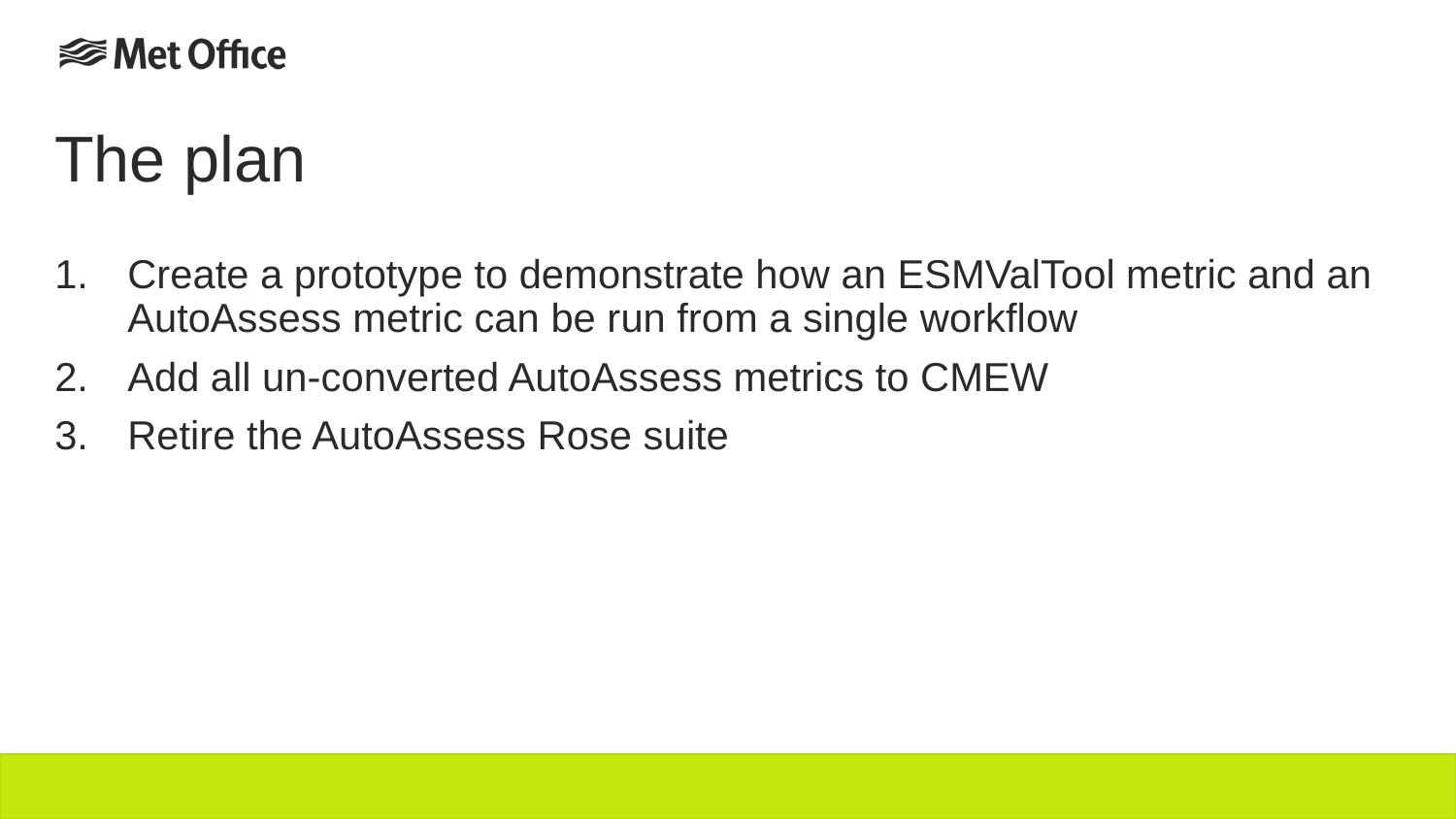

CAW
# The plan
Create a prototype to demonstrate how an ESMValTool metric and an AutoAssess metric can be run from a single workflow
Add all un-converted AutoAssess metrics to CMEW
Retire the AutoAssess Rose suite